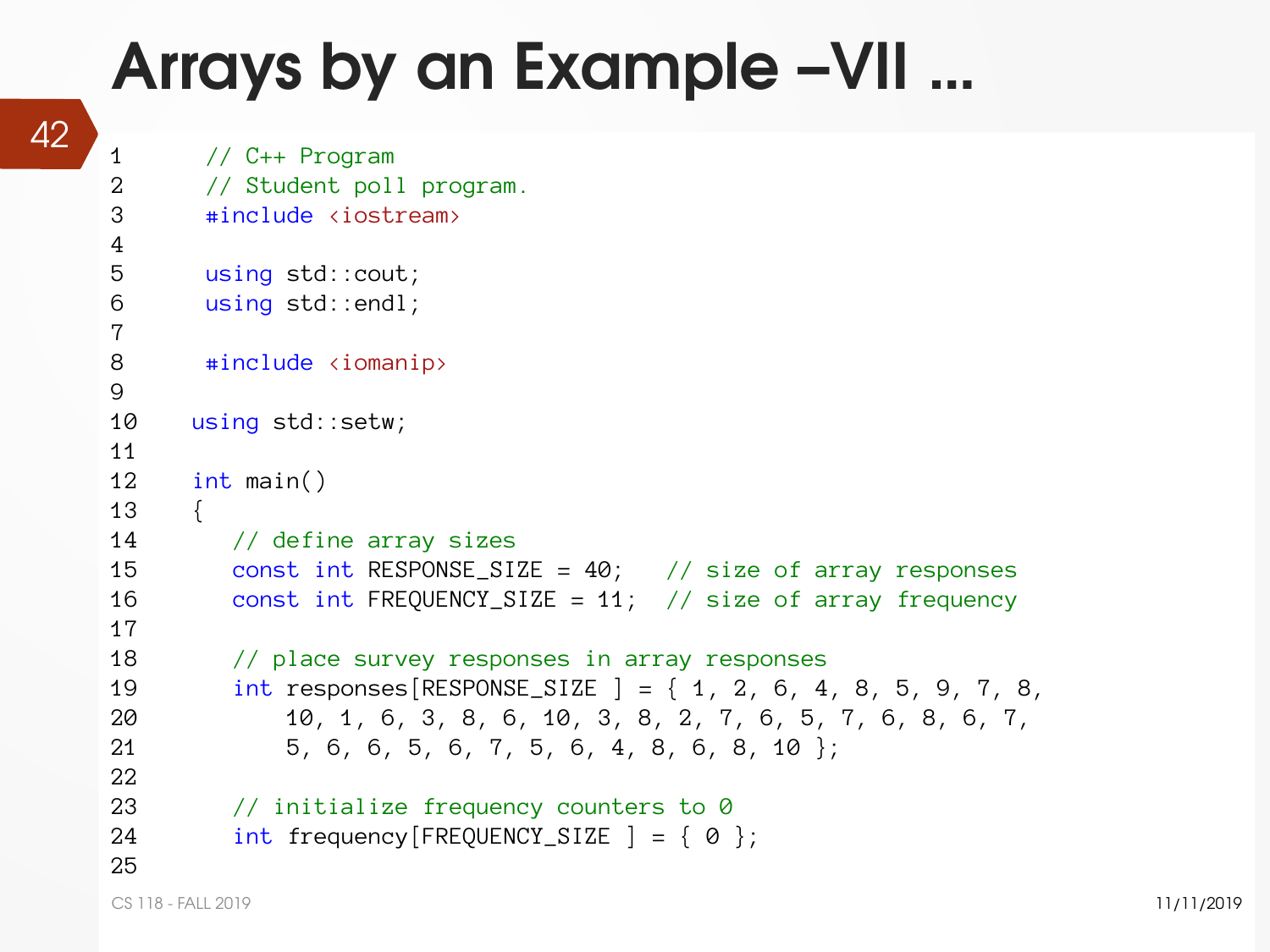

# Arrays by an Example –VII …
42
1      // C++ Program
2      // Student poll program.
3      #include <iostream>
4
5      using std::cout;
6      using std::endl;
7
8      #include <iomanip>
9
10    using std::setw;
11
12    int main()
13    {
14       // define array sizes
15       const int RESPONSE_SIZE = 40;   // size of array responses
16       const int FREQUENCY_SIZE = 11;  // size of array frequency
17
18       // place survey responses in array responses
19       int responses[RESPONSE_SIZE ] = { 1, 2, 6, 4, 8, 5, 9, 7, 8,
20           10, 1, 6, 3, 8, 6, 10, 3, 8, 2, 7, 6, 5, 7, 6, 8, 6, 7,
21           5, 6, 6, 5, 6, 7, 5, 6, 4, 8, 6, 8, 10 };
22
23       // initialize frequency counters to 0
24       int frequency[FREQUENCY_SIZE ] = { 0 };
25
CS 118 - FALL 2019
11/11/2019